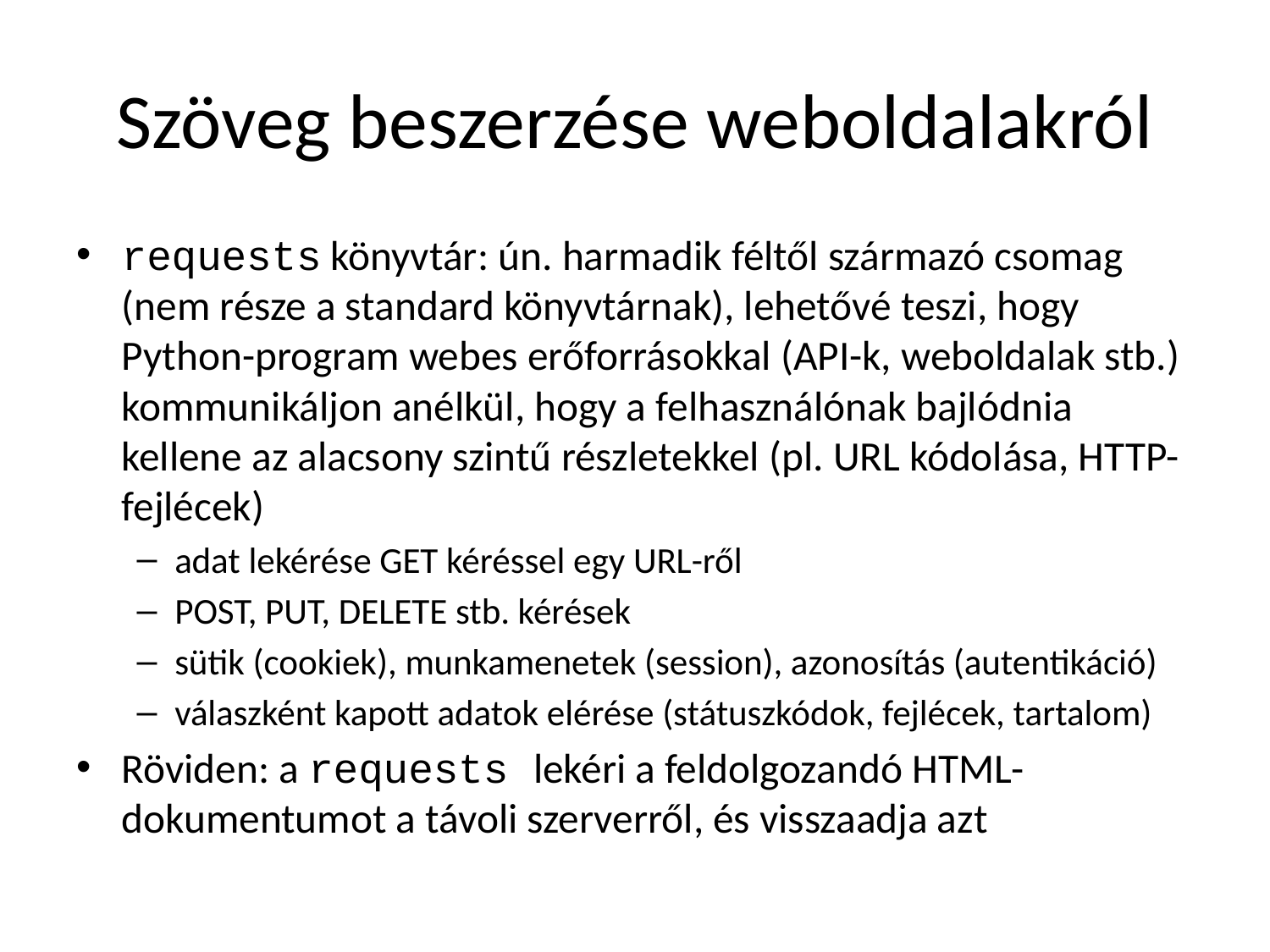

# Szöveg beszerzése weboldalakról
requests könyvtár: ún. harmadik féltől származó csomag (nem része a standard könyvtárnak), lehetővé teszi, hogy Python-program webes erőforrásokkal (API-k, weboldalak stb.) kommunikáljon anélkül, hogy a felhasználónak bajlódnia kellene az alacsony szintű részletekkel (pl. URL kódolása, HTTP-fejlécek)
adat lekérése GET kéréssel egy URL-ről
POST, PUT, DELETE stb. kérések
sütik (cookiek), munkamenetek (session), azonosítás (autentikáció)
válaszként kapott adatok elérése (státuszkódok, fejlécek, tartalom)
Röviden: a requests lekéri a feldolgozandó HTML-dokumentumot a távoli szerverről, és visszaadja azt